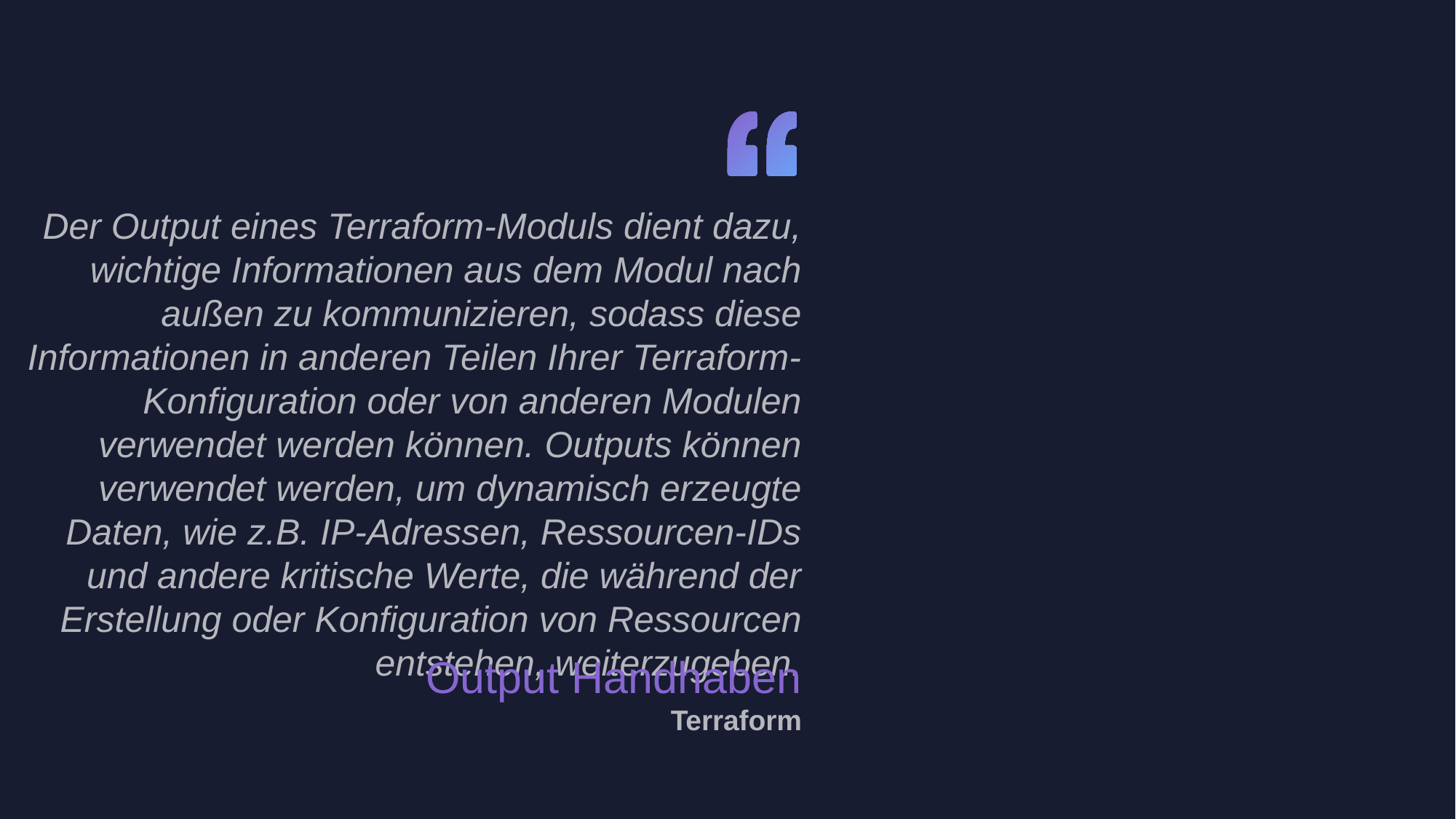

Der Output eines Terraform-Moduls dient dazu, wichtige Informationen aus dem Modul nach außen zu kommunizieren, sodass diese Informationen in anderen Teilen Ihrer Terraform-Konfiguration oder von anderen Modulen verwendet werden können. Outputs können verwendet werden, um dynamisch erzeugte Daten, wie z.B. IP-Adressen, Ressourcen-IDs und andere kritische Werte, die während der Erstellung oder Konfiguration von Ressourcen entstehen, weiterzugeben.

Output Handhaben
Terraform